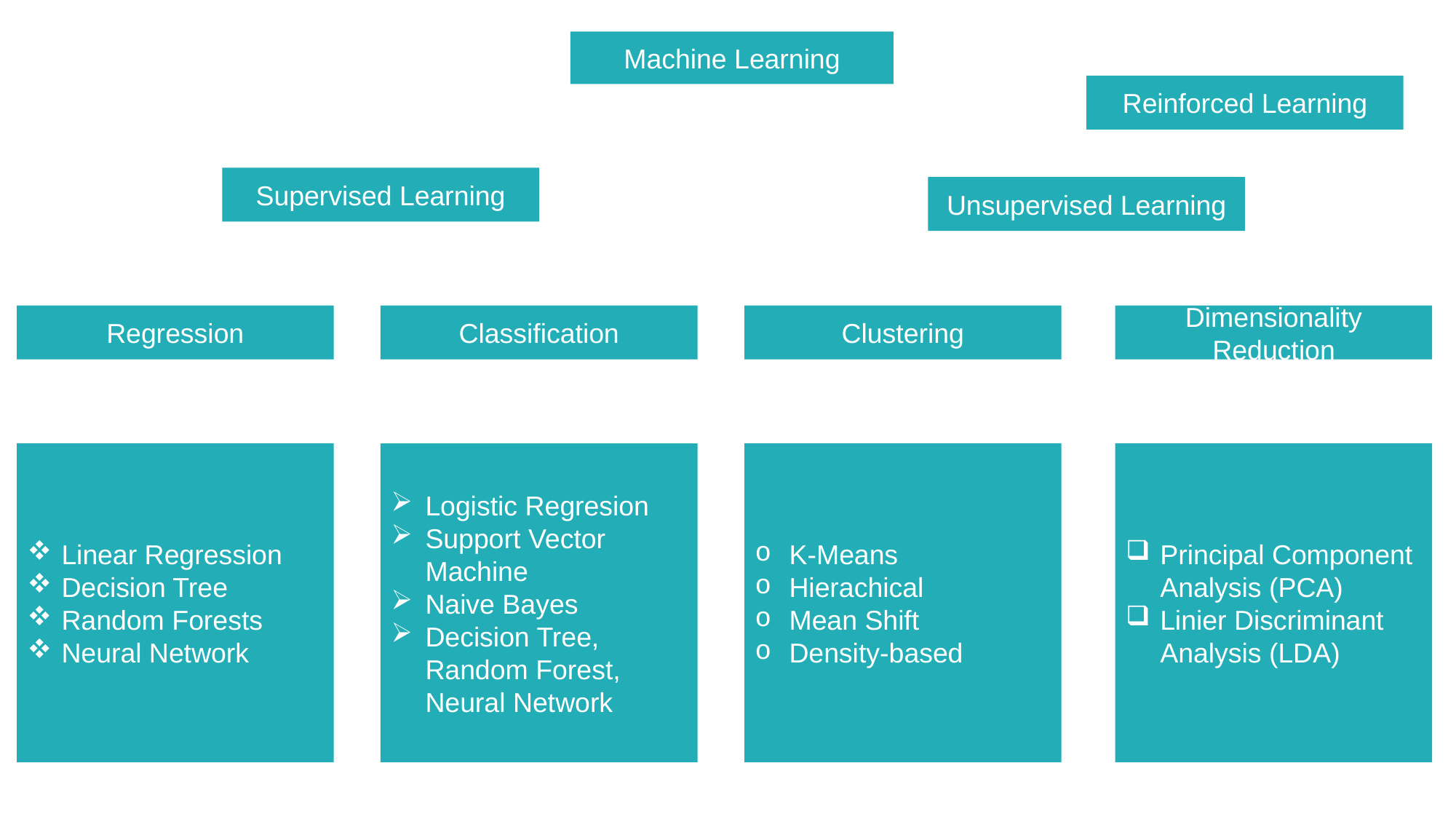

Machine Learning
Reinforced Learning
Supervised Learning
Unsupervised Learning
Regression
Classification
Clustering
Dimensionality Reduction
Linear Regression
Decision Tree
Random Forests
Neural Network
K-Means
Hierachical
Mean Shift
Density-based
Principal Component Analysis (PCA)
Linier Discriminant Analysis (LDA)
Logistic Regresion
Support Vector Machine
Naive Bayes
Decision Tree, Random Forest, Neural Network